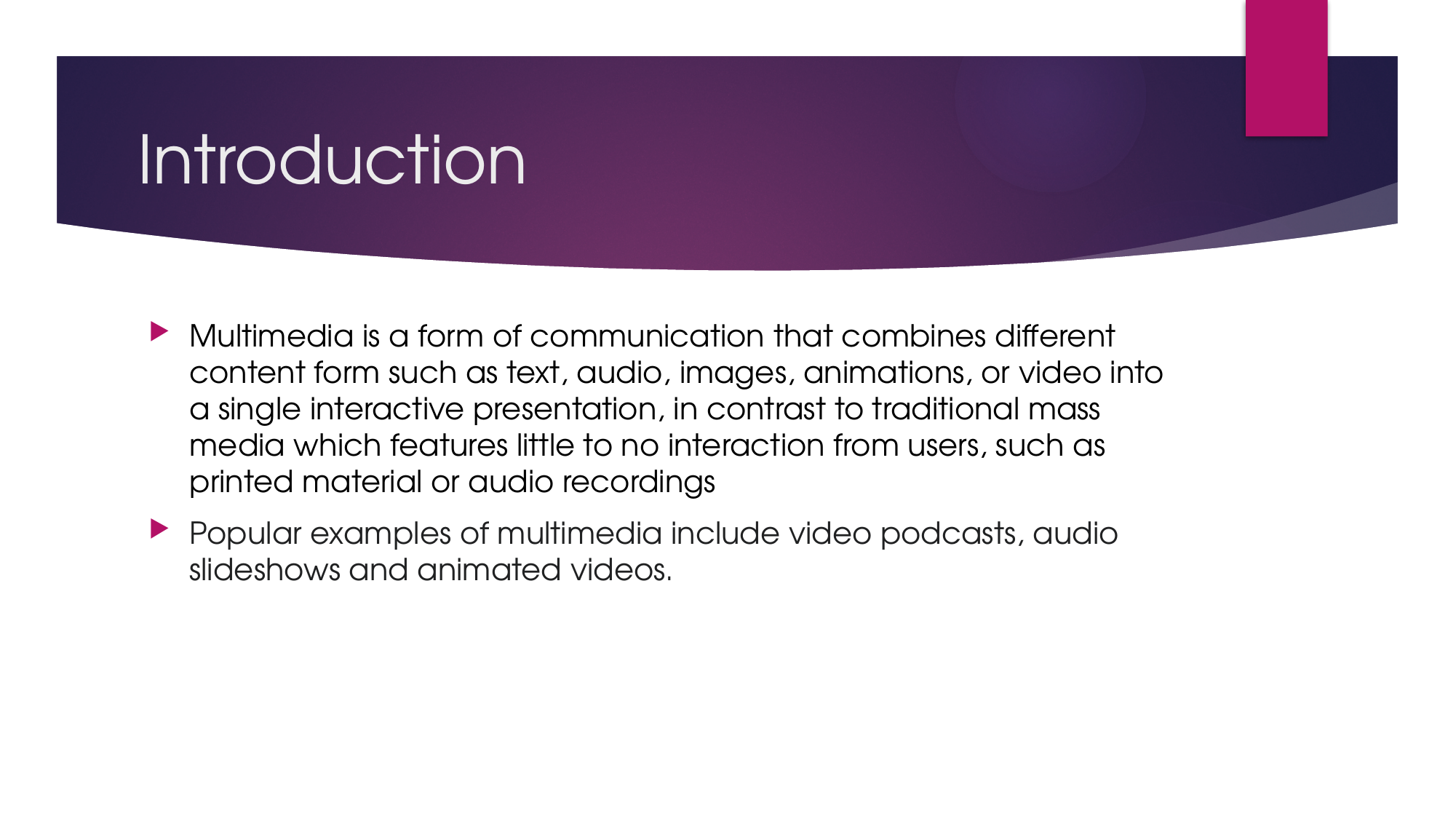

# Introduction
Multimedia is a form of communication that combines different  content form such as text, audio, images, animations, or video into a single interactive presentation, in contrast to traditional mass media which features little to no interaction from users, such as printed material or audio recordings
Popular examples of multimedia include video podcasts, audio slideshows and animated videos.